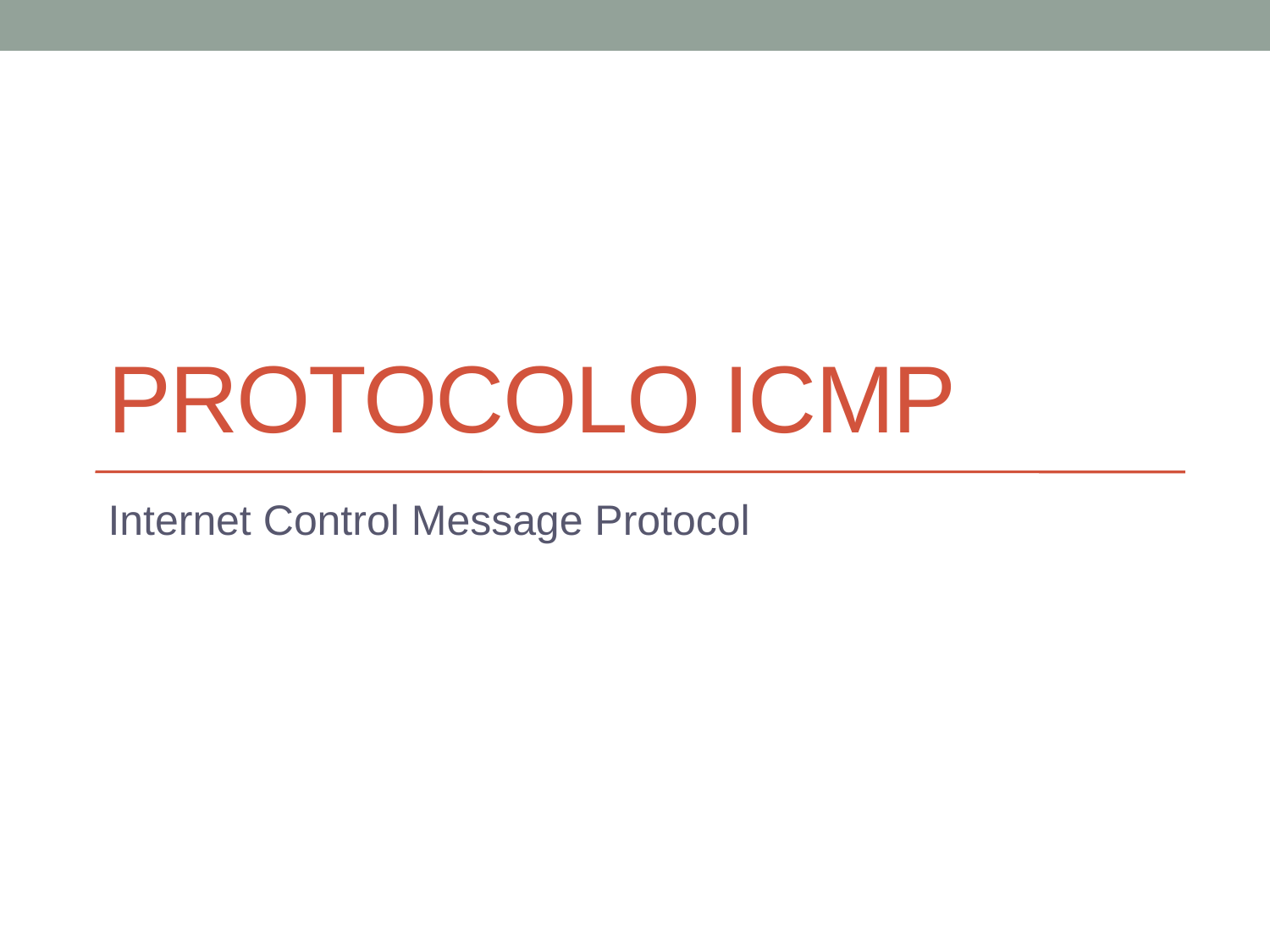

# PROTOCOLO ICMP
Internet Control Message Protocol